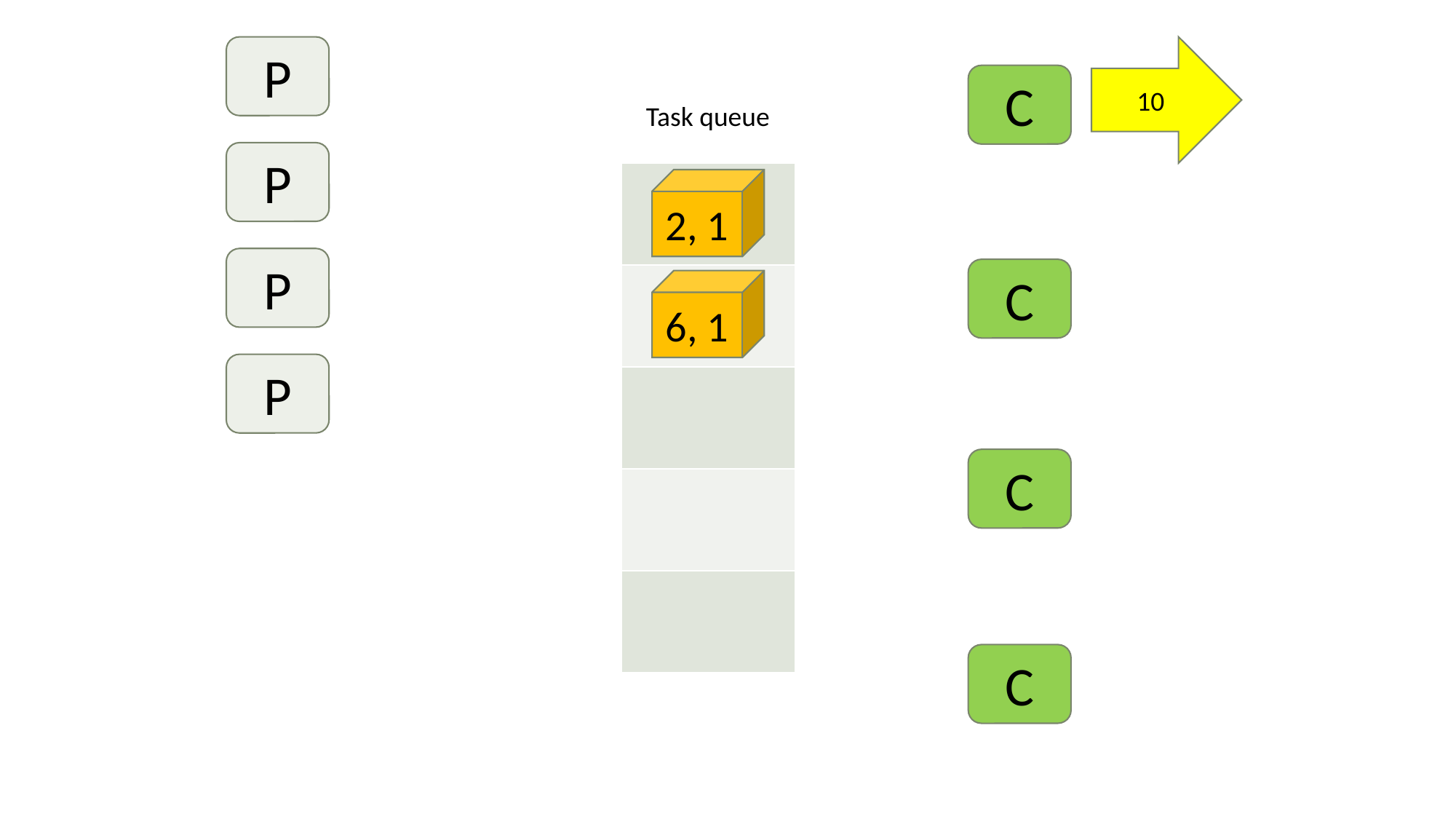

P
10
C
Task queue
P
|  |
| --- |
|  |
|  |
|  |
|  |
2, 1
P
C
6, 1
P
C
C